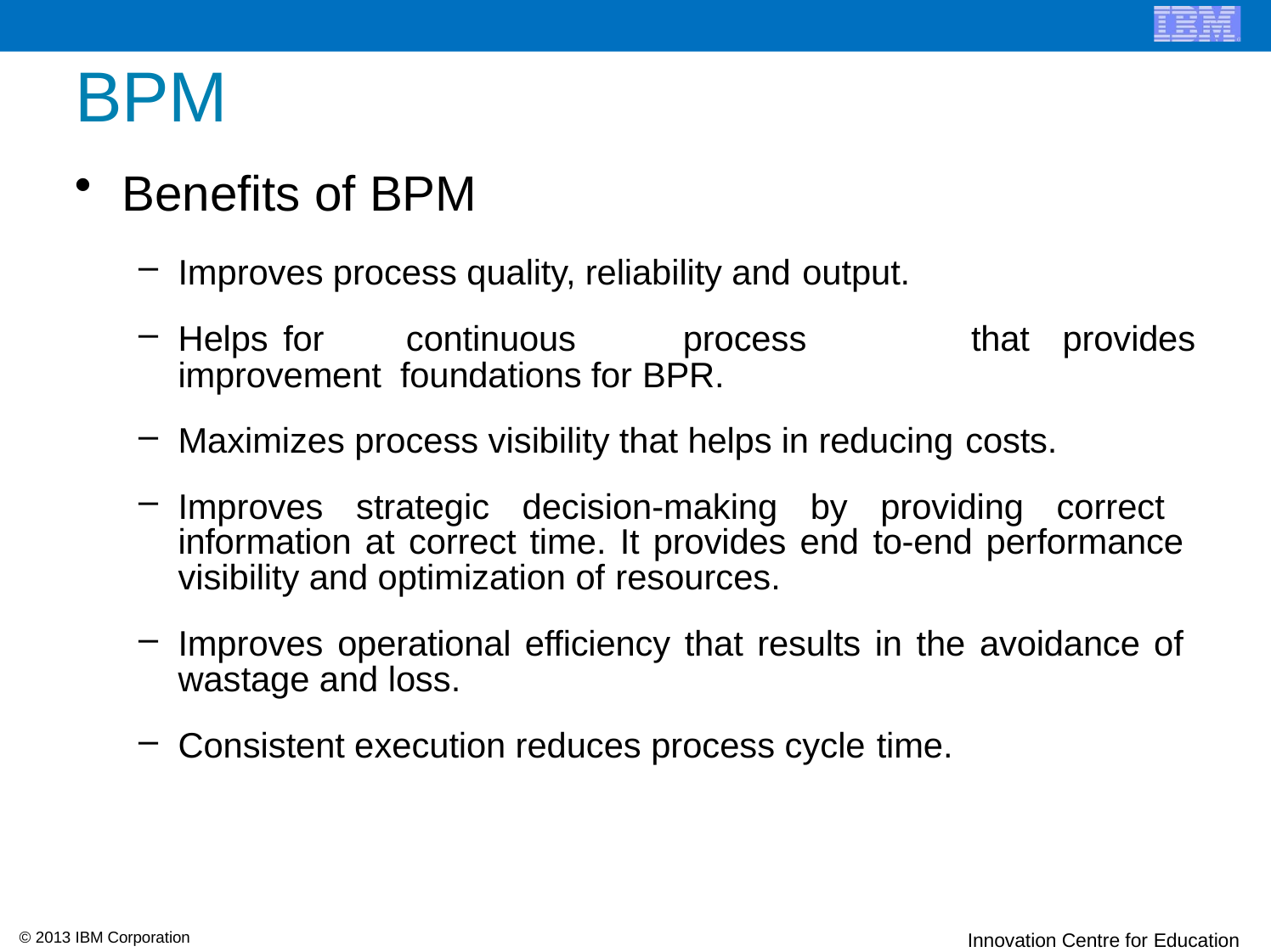

# BPM
Benefits of BPM
Improves process quality, reliability and output.
Helps	for	continuous	process	improvement  foundations for BPR.
that
provides
Maximizes process visibility that helps in reducing costs.
Improves strategic decision-making by providing correct  information at correct time. It provides end to-end performance  visibility and optimization of resources.
Improves operational efficiency that results in the avoidance of  wastage and loss.
Consistent execution reduces process cycle time.
© 2013 IBM Corporation
Innovation Centre for Education